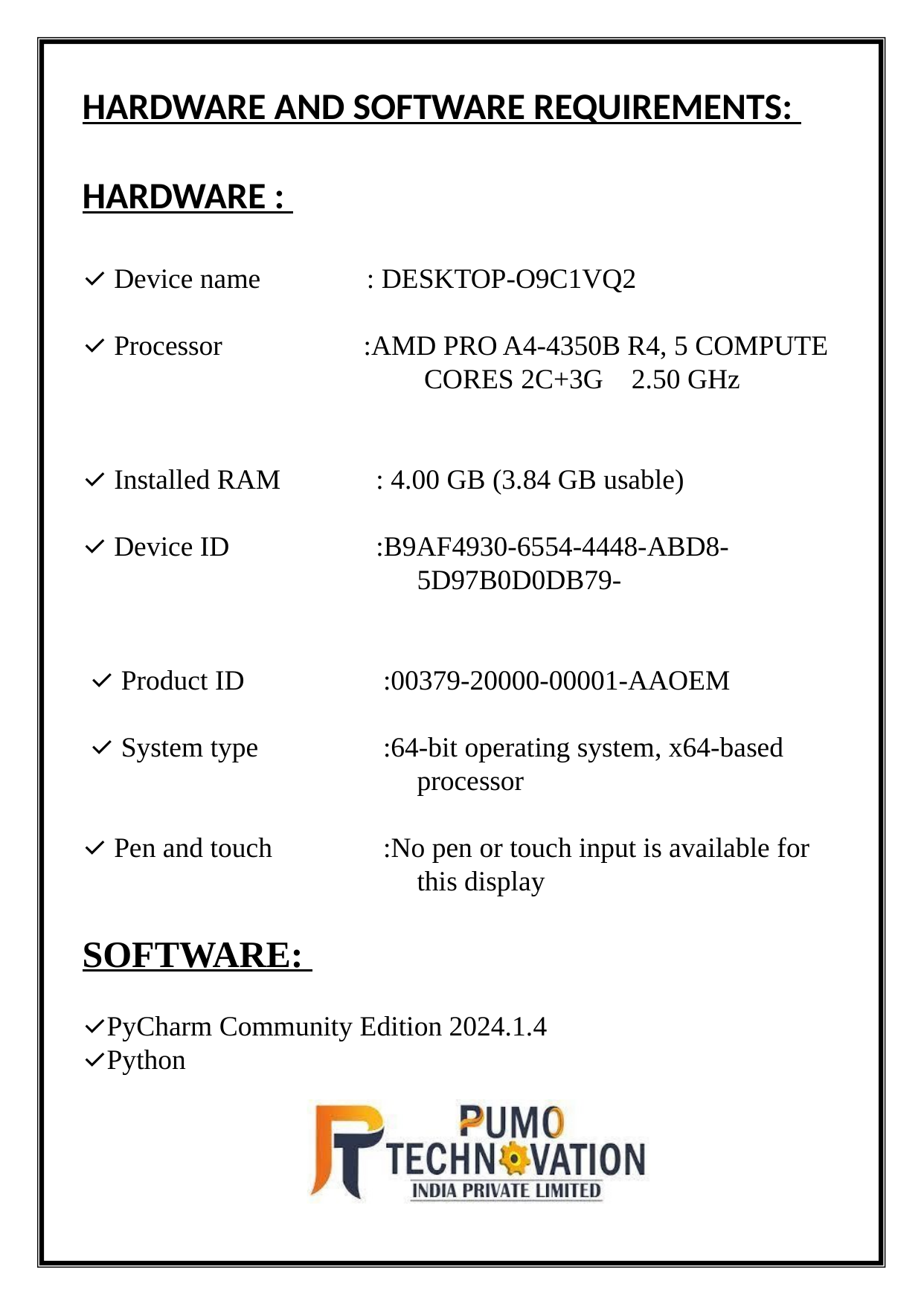

HARDWARE AND SOFTWARE REQUIREMENTS:

HARDWARE :

✓ Device name               : DESKTOP-O9C1VQ2

✓ Processor                    :AMD PRO A4-4350B R4, 5 COMPUTE			 CORES 2C+3G    2.50 GHz

✓ Installed RAM 	          : 4.00 GB (3.84 GB usable)

✓ Device ID	          :B9AF4930-6554-4448-ABD8-				5D97B0D0DB79-

 ✓ Product ID 	           :00379-20000-00001-AAOEM

 ✓ System type 	           :64-bit operating system, x64-based 			processor

✓ Pen and touch	           :No pen or touch input is available for 			this display

SOFTWARE:

✓PyCharm Community Edition 2024.1.4
✓Python